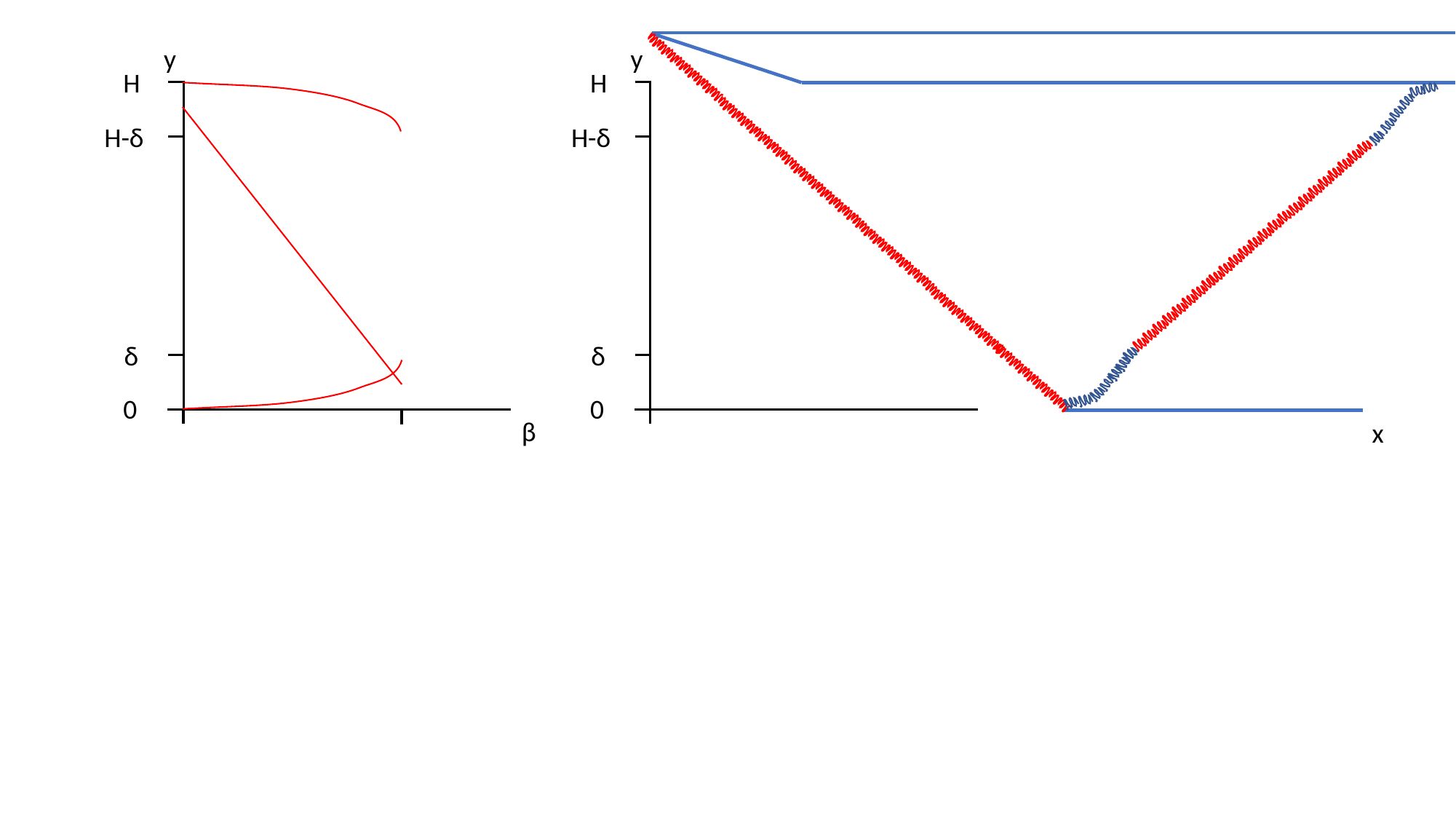

y
H

H-δ
δ

0
β
y
H

H-δ

δ

0

x